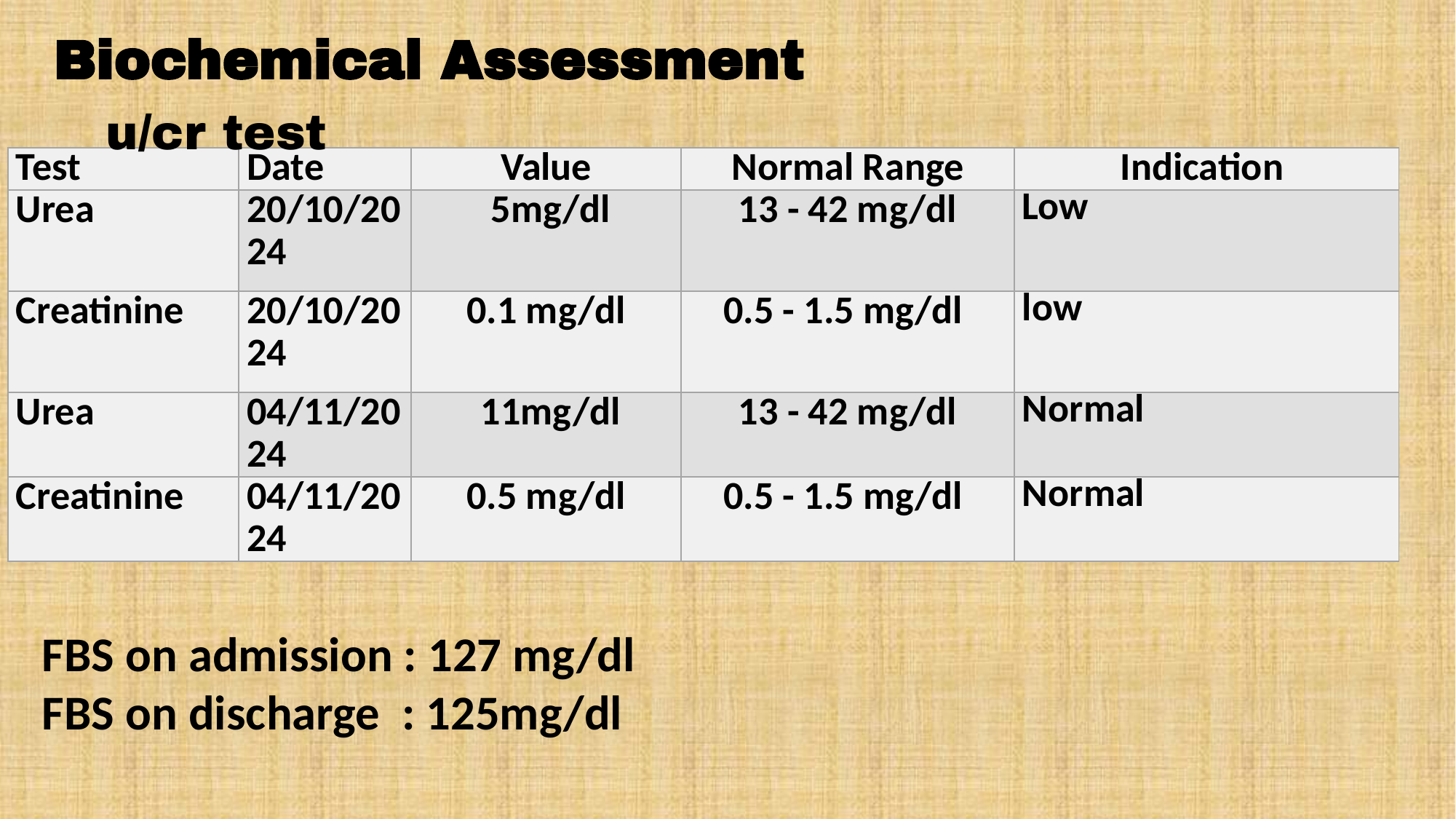

# Biochemical Assessment
u/cr test
| Test | Date | Value | Normal Range | Indication |
| --- | --- | --- | --- | --- |
| Urea | 20/10/2024 | 5mg/dl | 13 - 42 mg/dl | Low |
| Creatinine | 20/10/2024 | 0.1 mg/dl | 0.5 - 1.5 mg/dl | low |
| Urea | 04/11/2024 | 11mg/dl | 13 - 42 mg/dl | Normal |
| Creatinine | 04/11/2024 | 0.5 mg/dl | 0.5 - 1.5 mg/dl | Normal |
FBS on admission : 127 mg/dl
FBS on discharge  : 125mg/dl